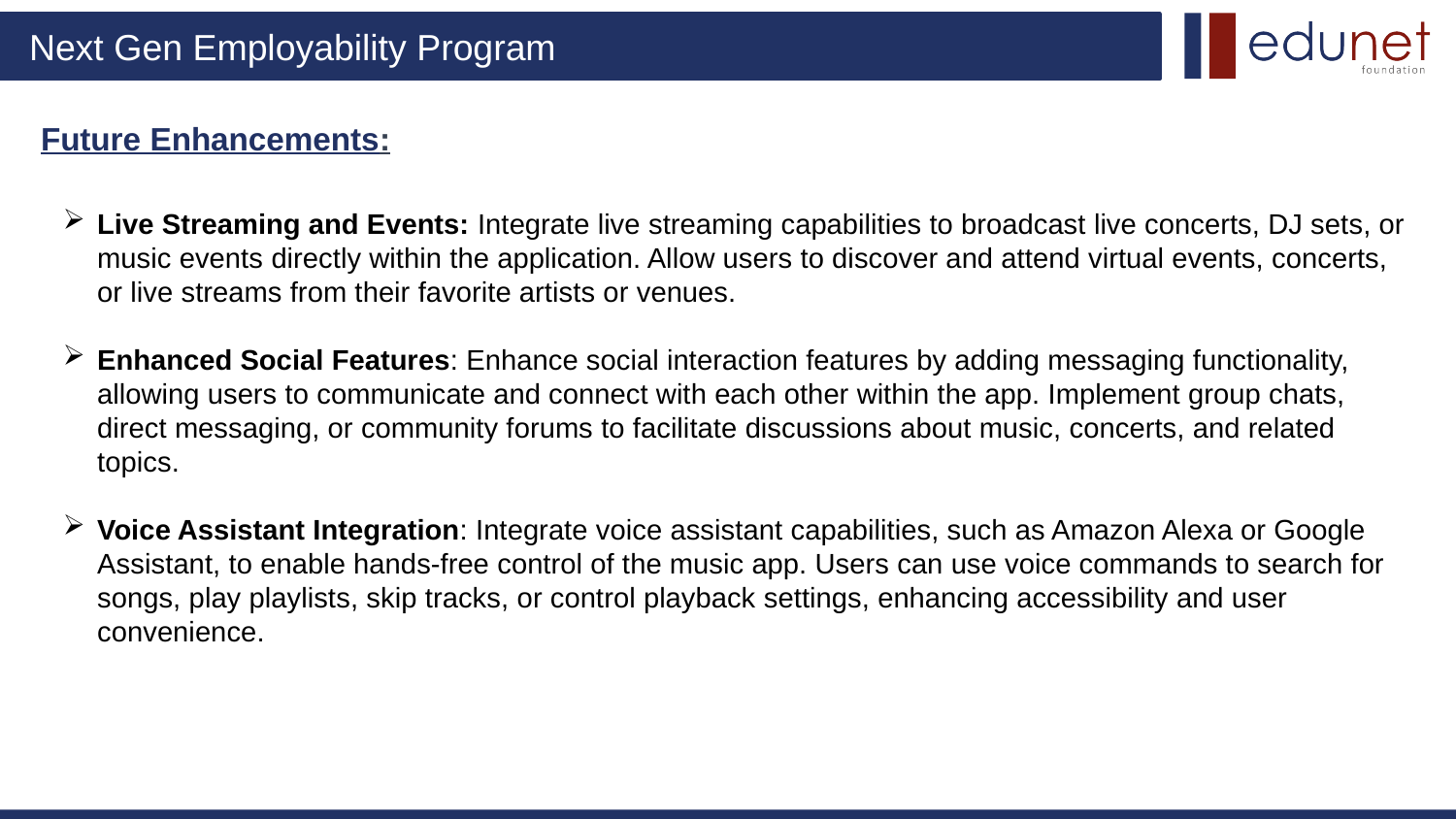

# Future Enhancements:
Live Streaming and Events: Integrate live streaming capabilities to broadcast live concerts, DJ sets, or music events directly within the application. Allow users to discover and attend virtual events, concerts, or live streams from their favorite artists or venues.

Enhanced Social Features: Enhance social interaction features by adding messaging functionality, allowing users to communicate and connect with each other within the app. Implement group chats, direct messaging, or community forums to facilitate discussions about music, concerts, and related topics.

Voice Assistant Integration: Integrate voice assistant capabilities, such as Amazon Alexa or Google Assistant, to enable hands-free control of the music app. Users can use voice commands to search for songs, play playlists, skip tracks, or control playback settings, enhancing accessibility and user convenience.